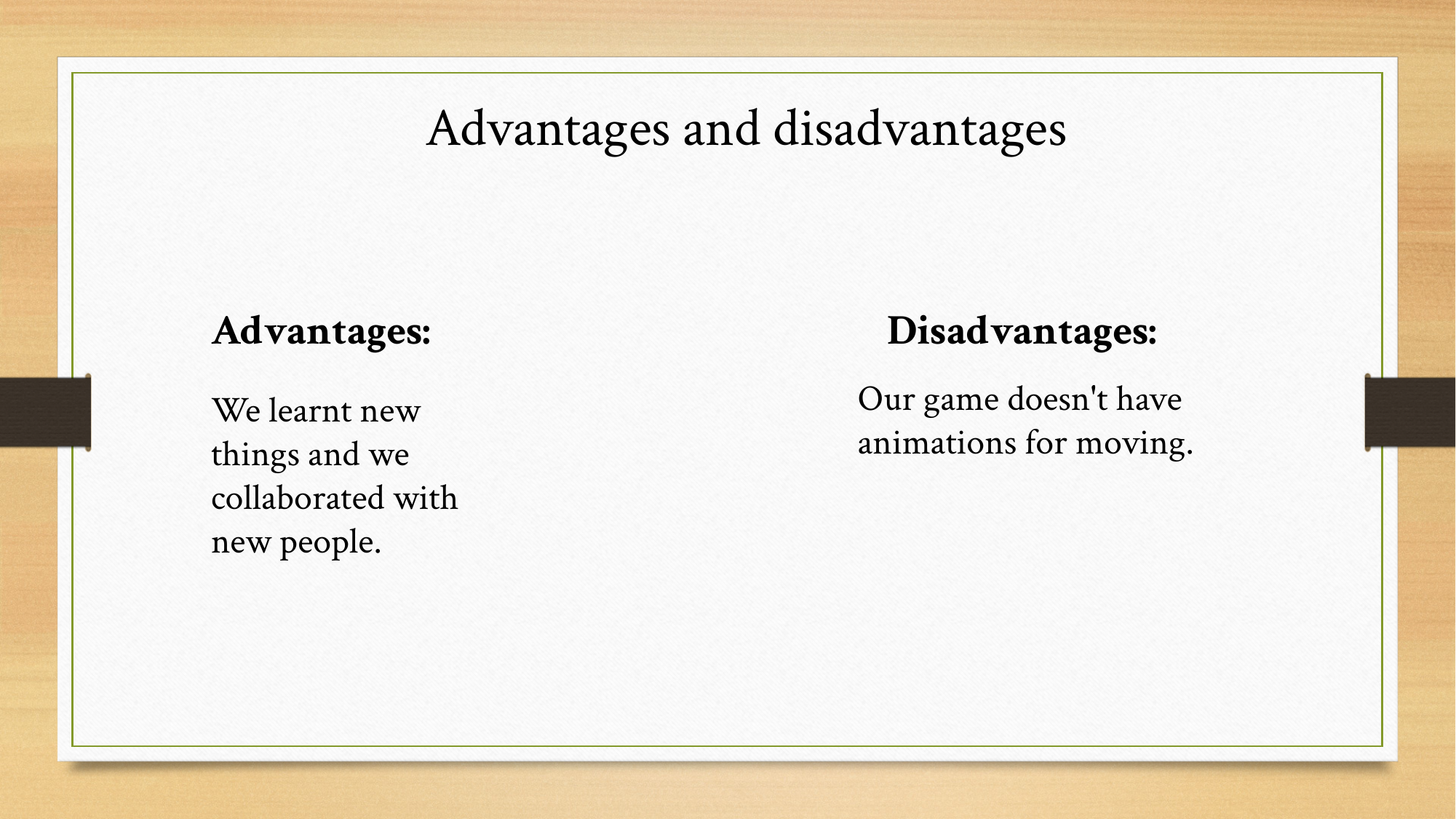

Advantages and disadvantages

Advantages:
Disadvantages:
Our game doesn't have animations for moving.
We learnt new things and we collaborated with new people.